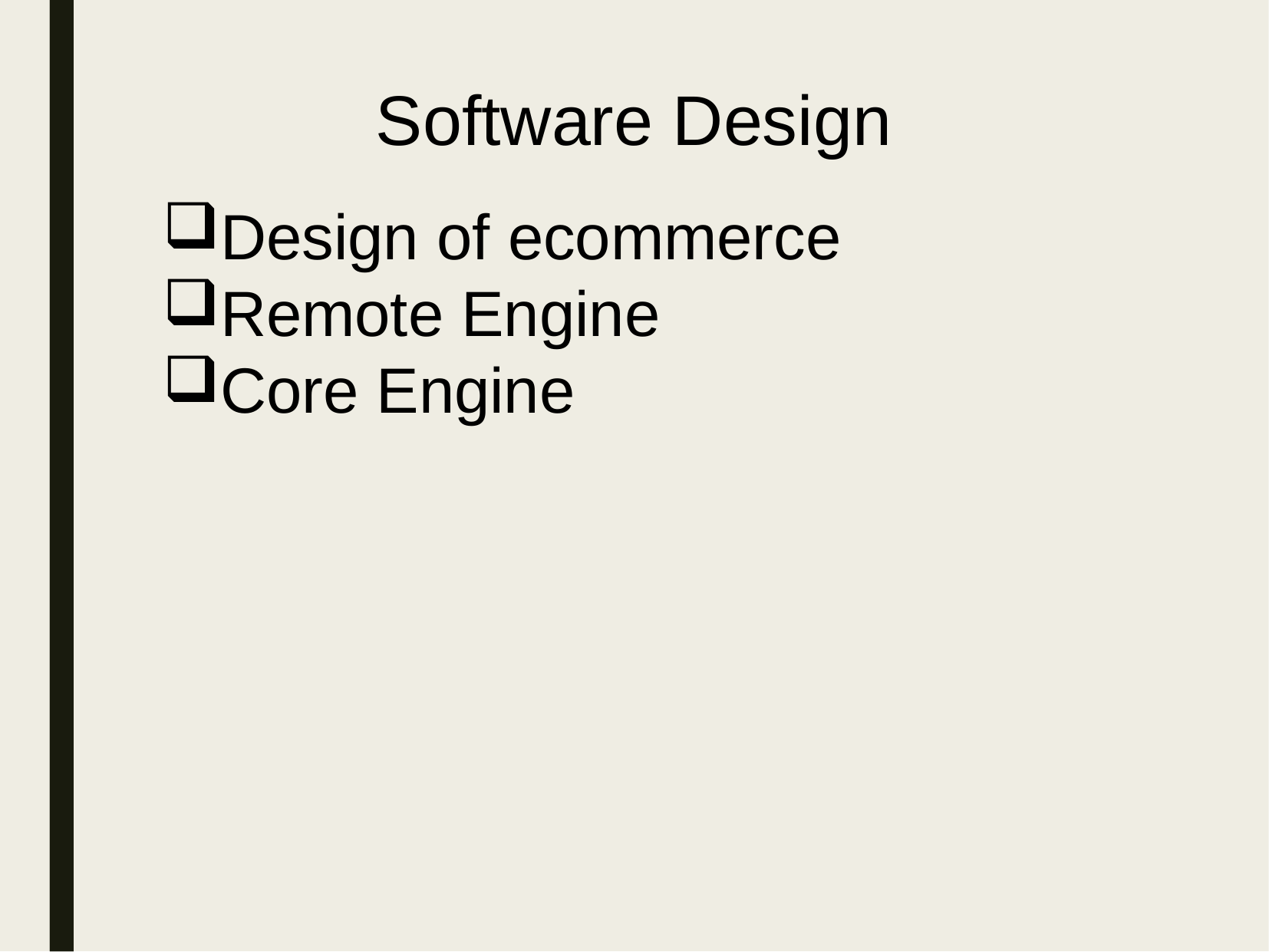

Software Design
Design of ecommerce
Remote Engine
Core Engine